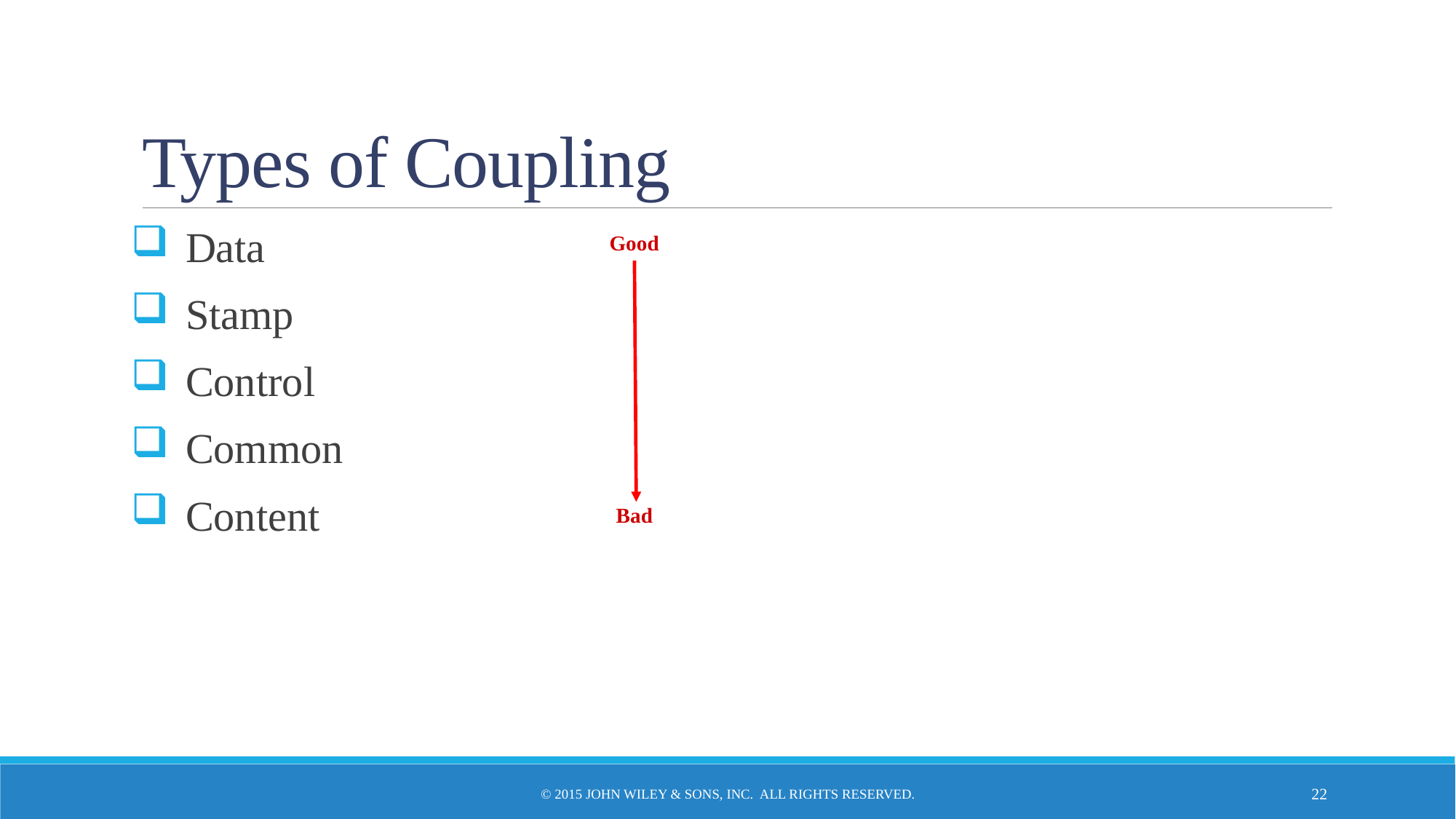

# Types of Coupling
Data
Stamp
Control
Common
Content
Good
Bad
© 2015 John Wiley & Sons, Inc.  All rights reserved.
22